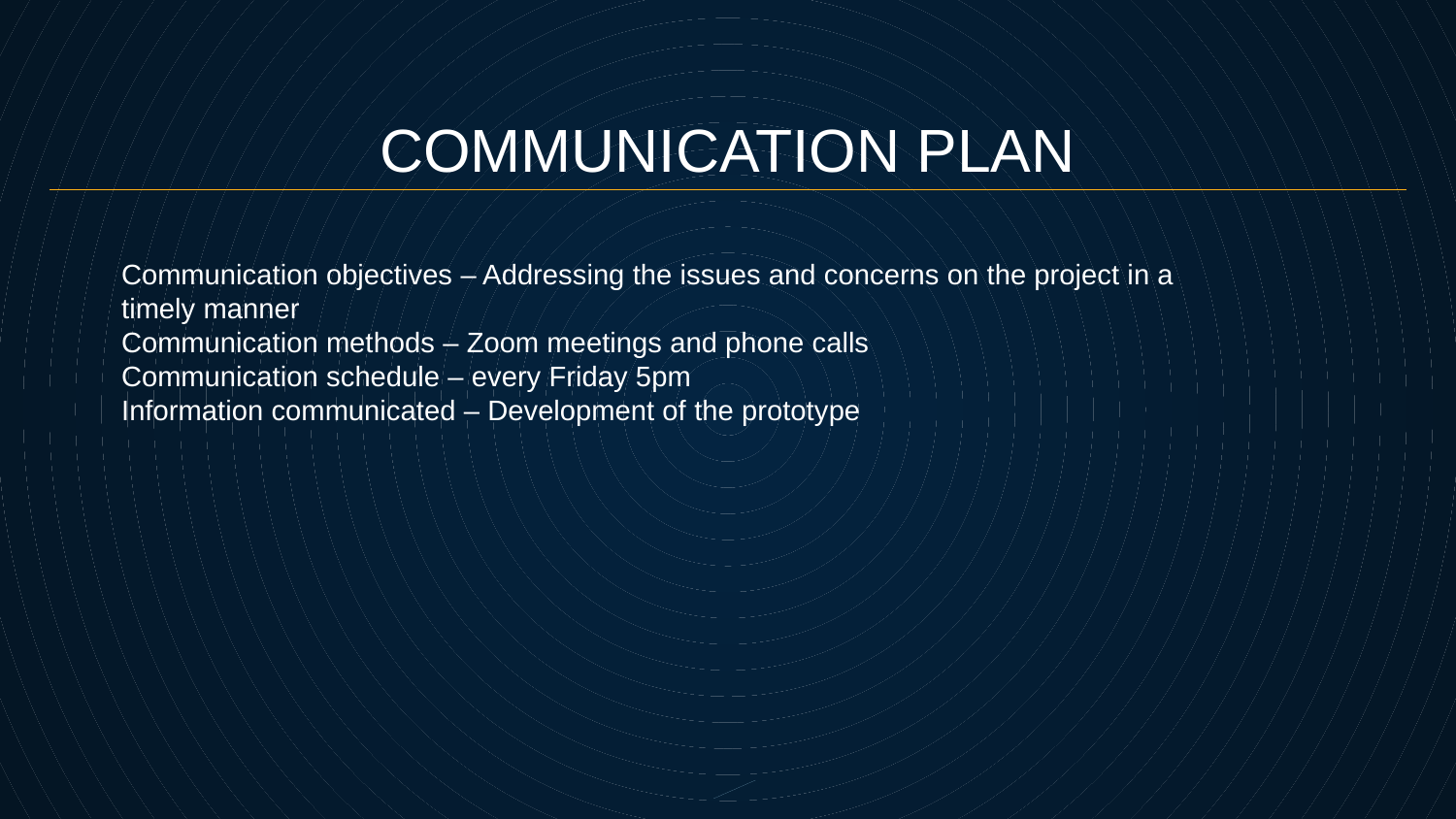

# COMMUNICATION PLAN
Communication objectives – Addressing the issues and concerns on the project in a timely manner
Communication methods – Zoom meetings and phone calls
Communication schedule – every Friday 5pm
Information communicated – Development of the prototype